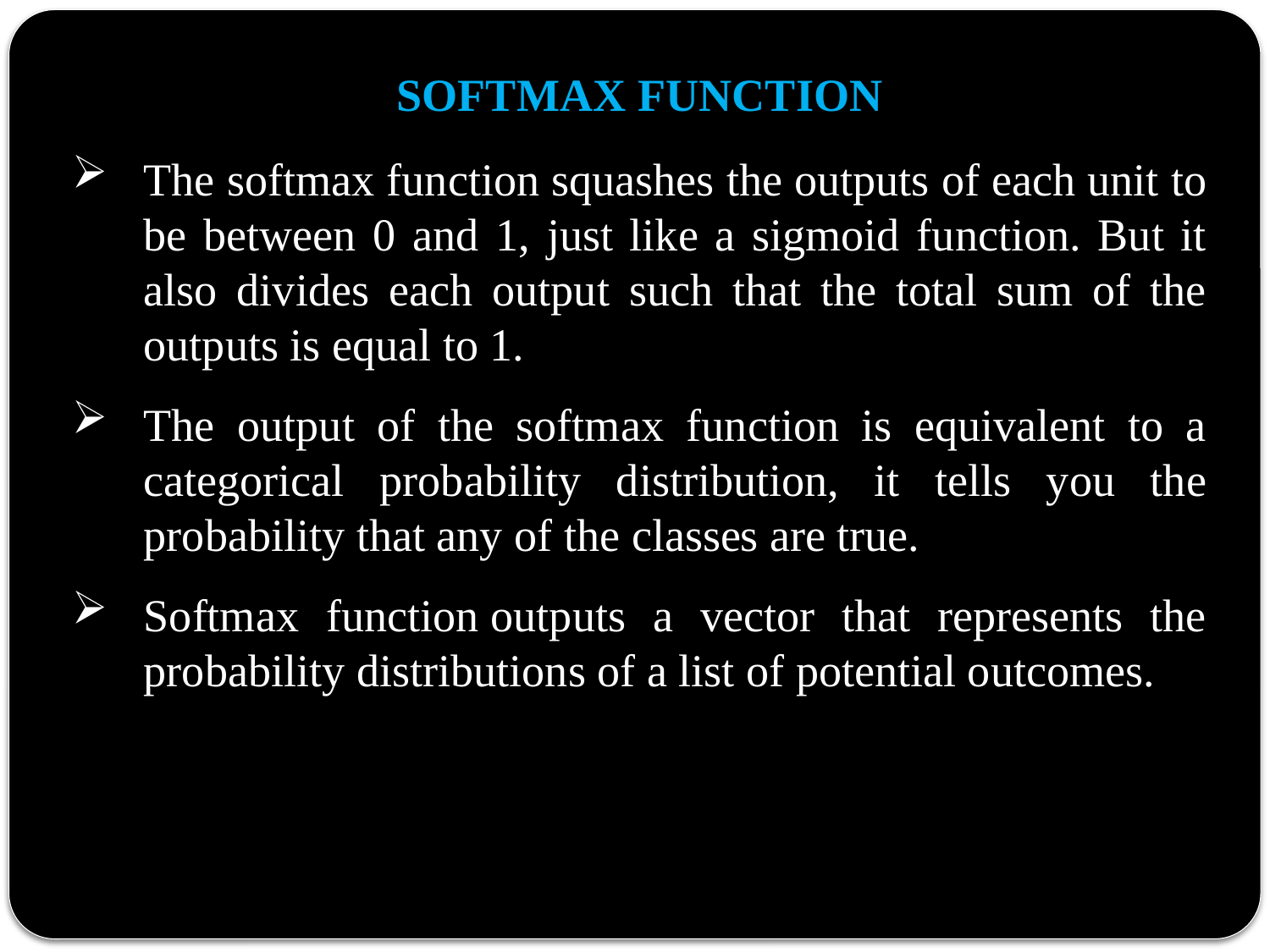

SOFTMAX FUNCTION

The softmax function squashes the outputs of each unit to be between 0 and 1, just like a sigmoid function. But it also divides each output such that the total sum of the outputs is equal to 1.

The output of the softmax function is equivalent to a categorical probability distribution, it tells you the probability that any of the classes are true.

Softmax function outputs a vector that represents the probability distributions of a list of potential outcomes.